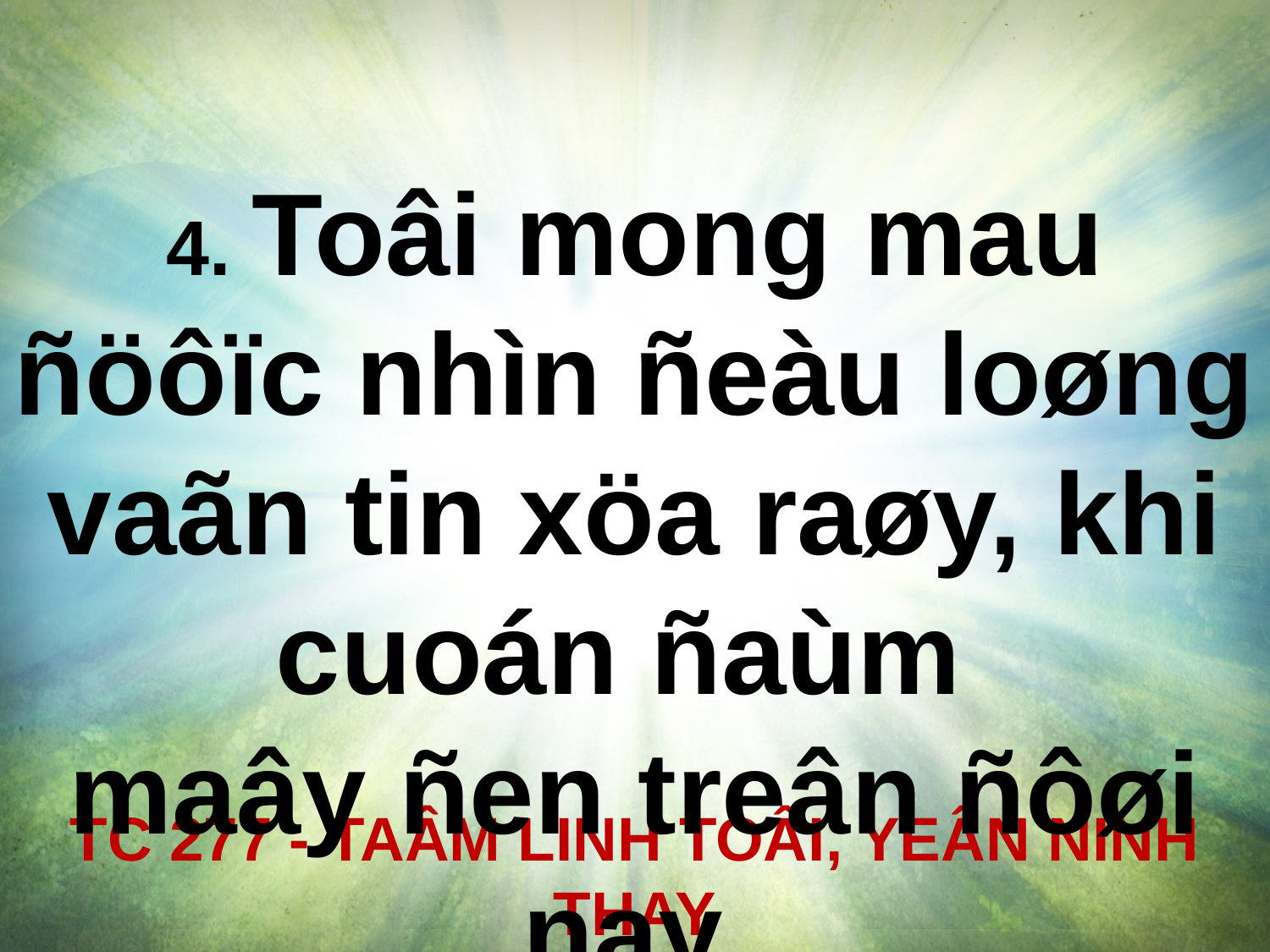

4. Toâi mong mau ñöôïc nhìn ñeàu loøng vaãn tin xöa raøy, khi cuoán ñaùm
maây ñen treân ñôøi nay.
TC 277 - TAÂM LINH TOÂI, YEÂN NINH THAY